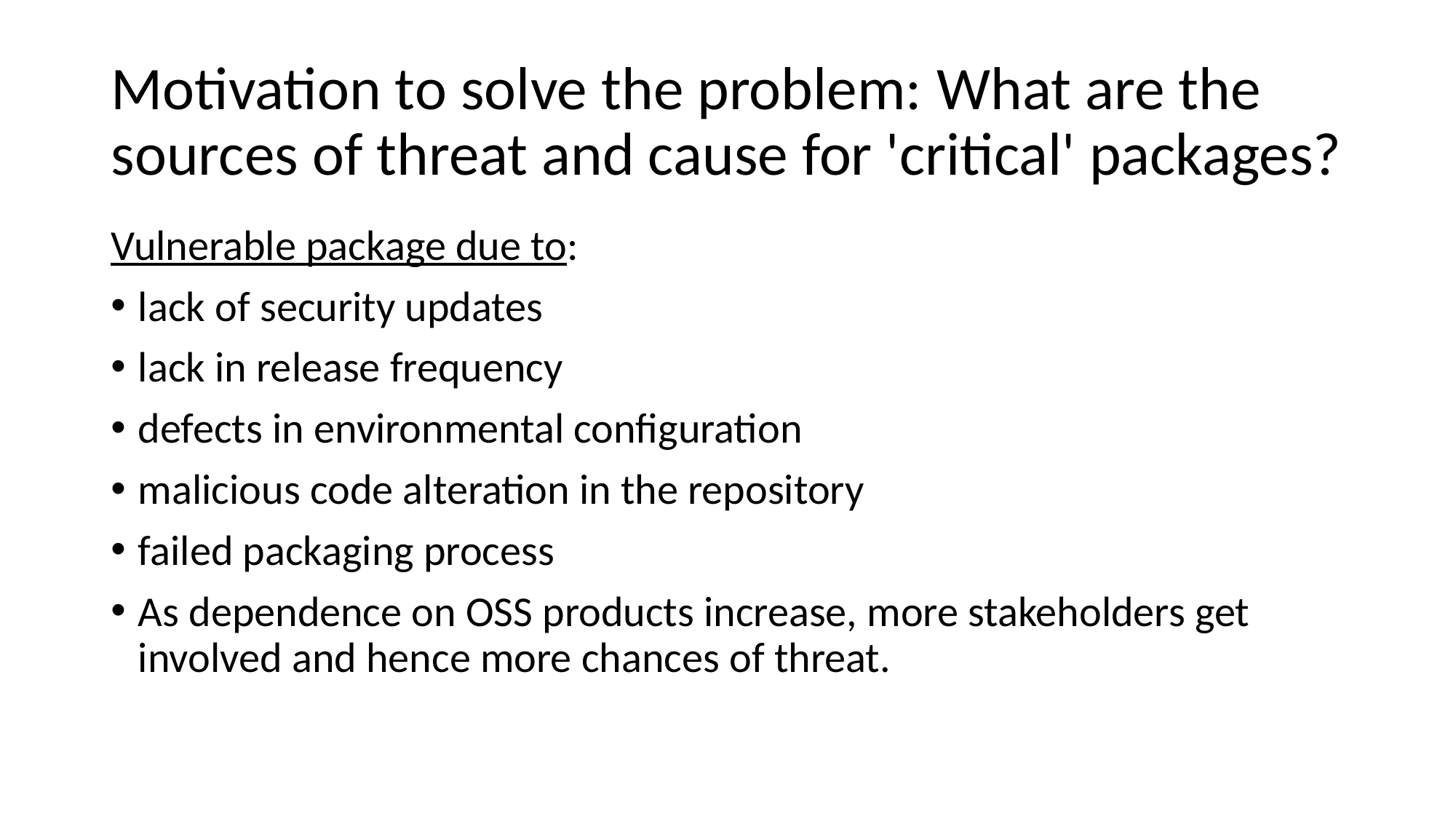

# Motivation to solve the problem: What are the sources of threat and cause for 'critical' packages?
Vulnerable package due to:
lack of security updates
lack in release frequency
defects in environmental configuration
malicious code alteration in the repository
failed packaging process
As dependence on OSS products increase, more stakeholders get involved and hence more chances of threat.